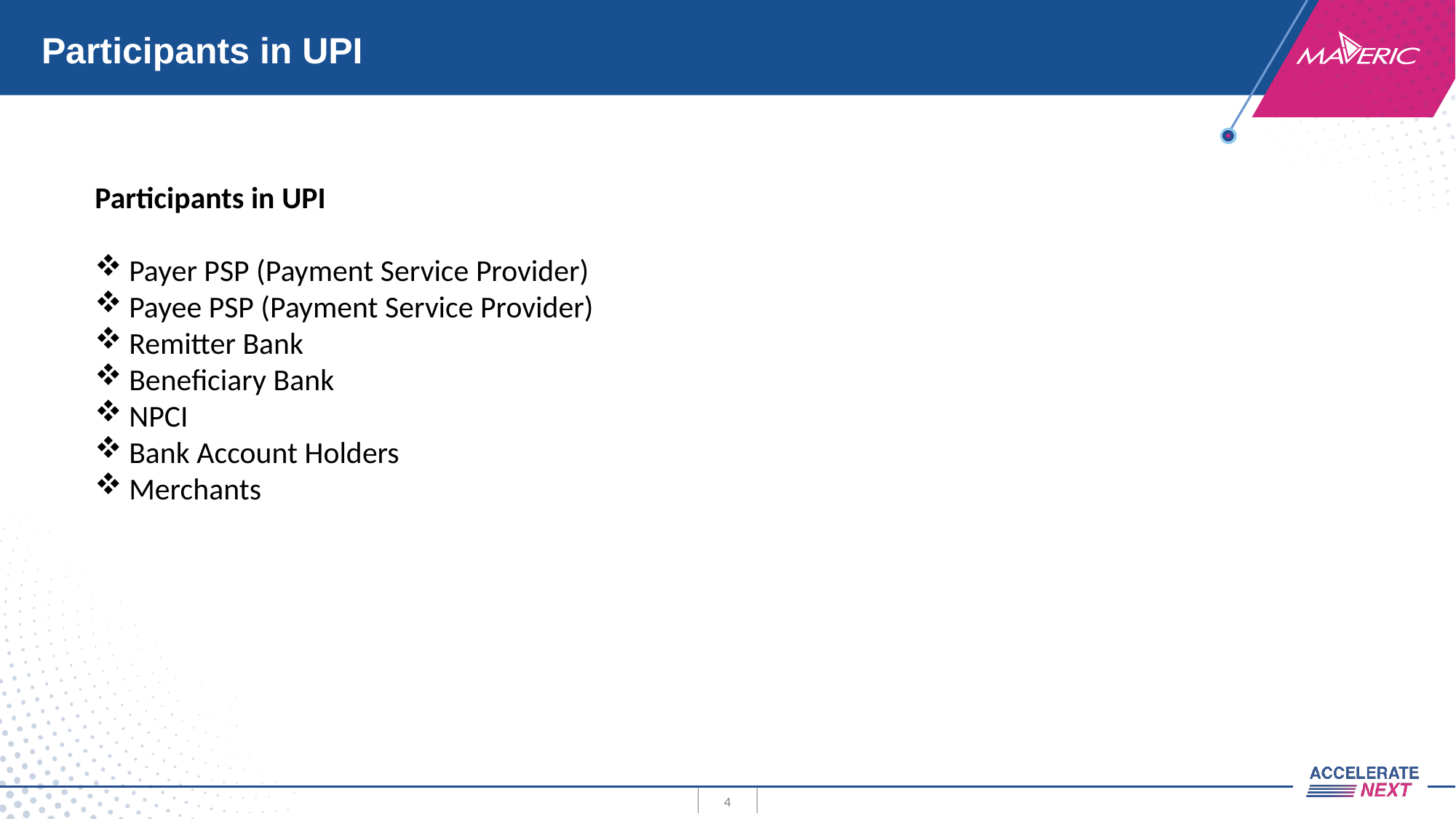

# Participants in UPI

Participants in UPI

Payer PSP (Payment Service Provider)
Payee PSP (Payment Service Provider)
Remitter Bank
Beneficiary Bank
NPCI
Bank Account Holders
Merchants

4